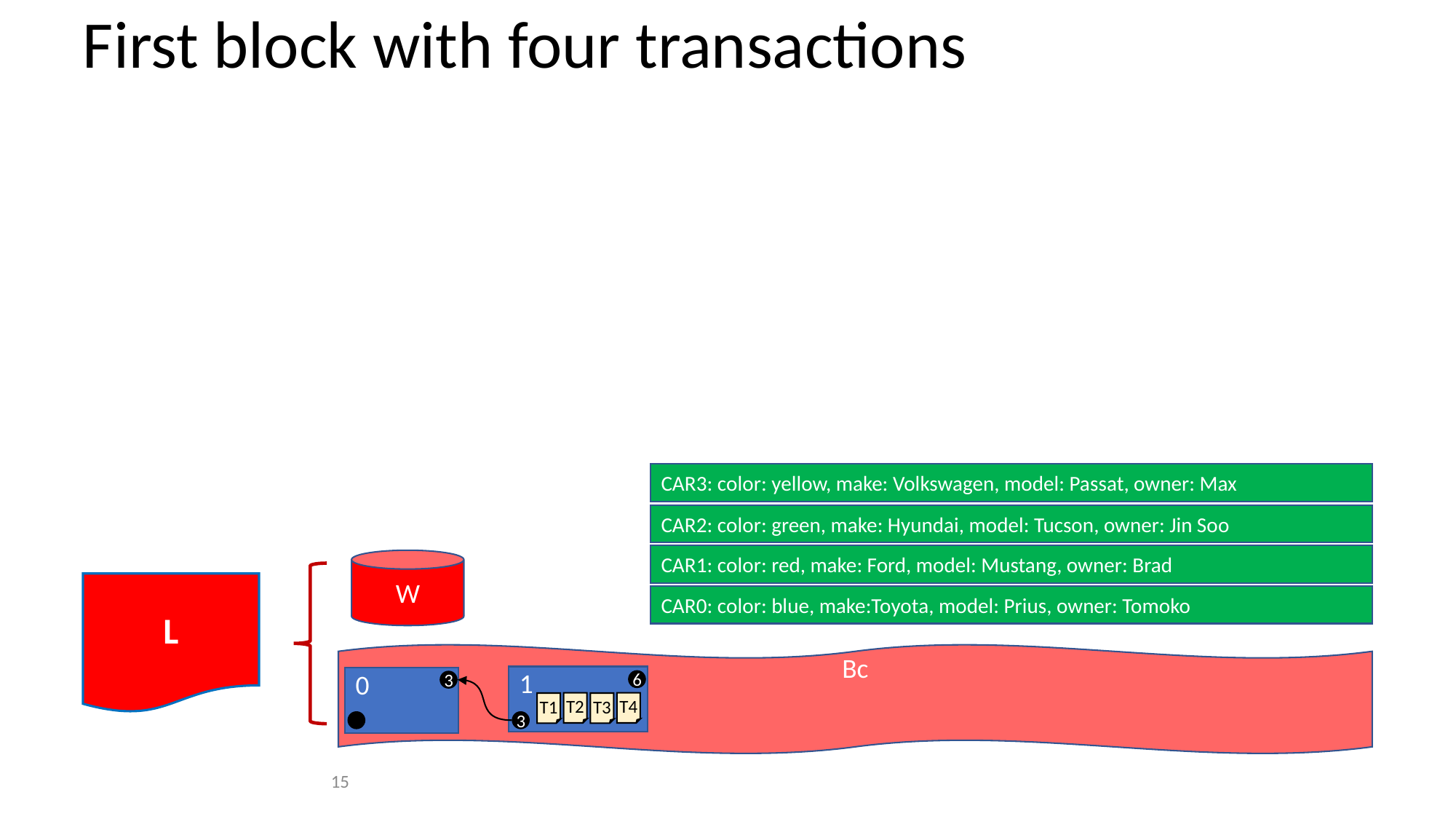

# First block with four transactions
CAR3: color: yellow, make: Volkswagen, model: Passat, owner: Max
CAR2: color: green, make: Hyundai, model: Tucson, owner: Jin Soo
CAR1: color: red, make: Ford, model: Mustang, owner: Brad
W

L
CAR0: color: blue, make:Toyota, model: Prius, owner: Tomoko
Bc
1
0
6
3
T2
T4
T1
T3

3
15